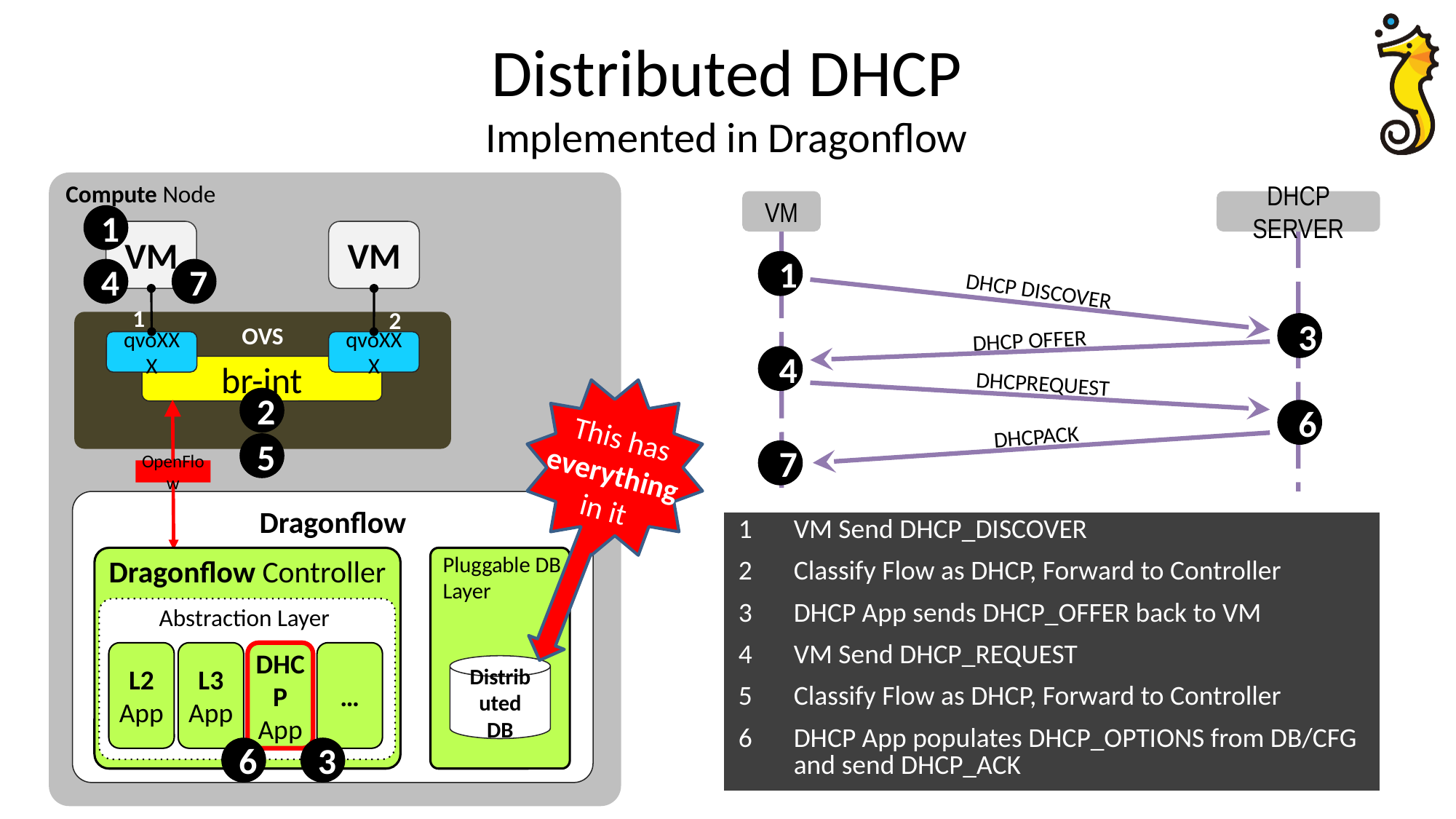

# Distributed DHCP Implemented in Dragonflow
Compute Node
VM
DHCP SERVER
1
DHCP DISCOVER
3
DHCP OFFER
4
DHCPREQUEST
6
DHCPACK
7
1
VM
VM
4
7
1
2
OVS
qvoXXX
qvoXXX
br-int

This has
everything
in it
2
5
OpenFlow

Dragonflow
| 1 | VM Send DHCP\_DISCOVER |
| --- | --- |
| 2 | Classify Flow as DHCP, Forward to Controller |
| 3 | DHCP App sends DHCP\_OFFER back to VM |
| 4 | VM Send DHCP\_REQUEST |
| 5 | Classify Flow as DHCP, Forward to Controller |
| 6 | DHCP App populates DHCP\_OPTIONS from DB/CFG and send DHCP\_ACK |
Dragonflow Controller

Abstraction Layer
L2
App
L3
App
DHCP
App
…

  Pluggable DB
  Layer
Distributed
DB

6
3